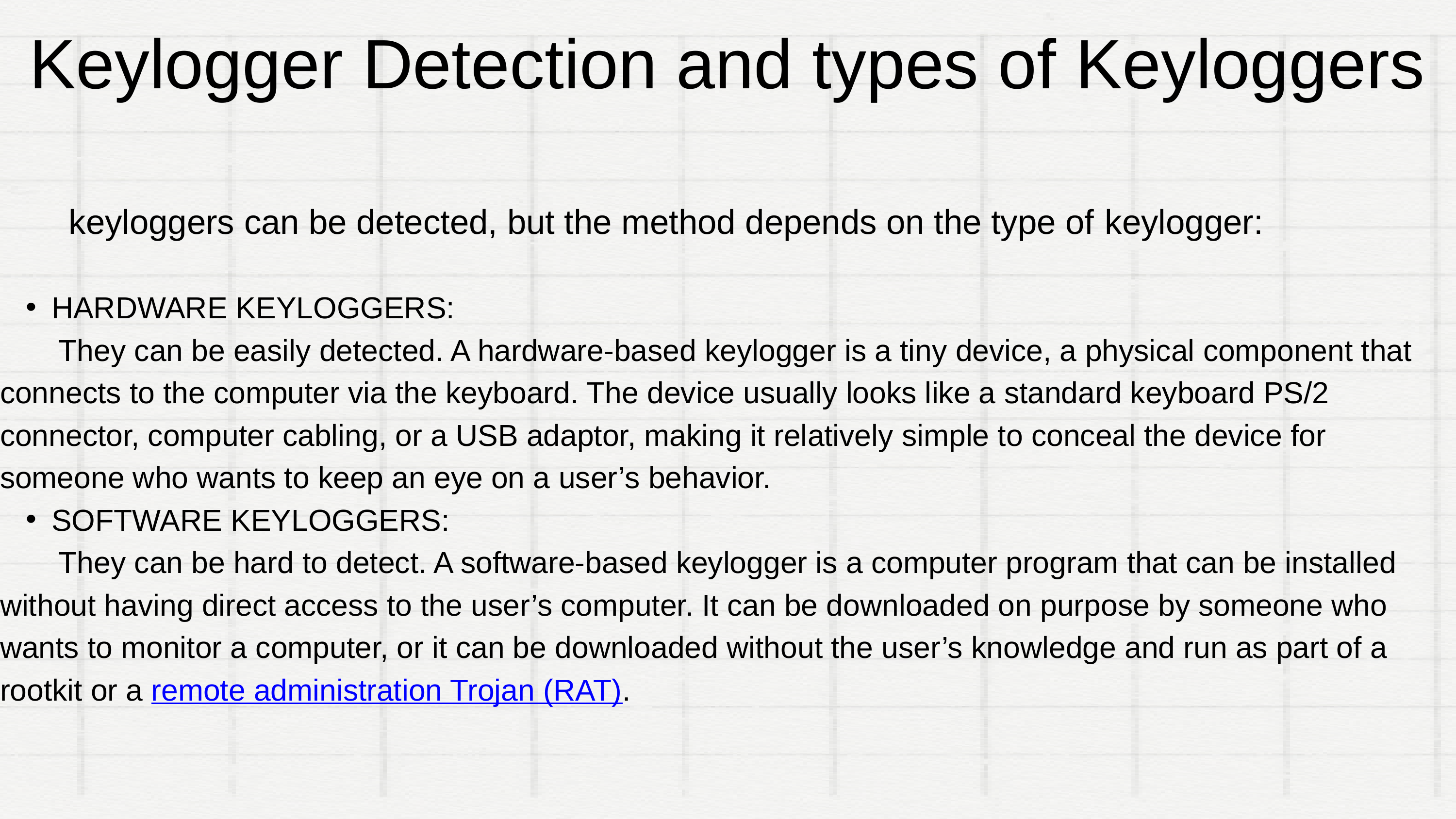

Keylogger Detection and types of Keyloggers
keyloggers can be detected, but the method depends on the type of keylogger:

HARDWARE KEYLOGGERS:
       They can be easily detected. A hardware-based keylogger is a tiny device, a physical component that connects to the computer via the keyboard. The device usually looks like a standard keyboard PS/2 connector, computer cabling, or a USB adaptor, making it relatively simple to conceal the device for someone who wants to keep an eye on a user’s behavior.
SOFTWARE KEYLOGGERS:
       They can be hard to detect. A software-based keylogger is a computer program that can be installed without having direct access to the user’s computer. It can be downloaded on purpose by someone who wants to monitor a computer, or it can be downloaded without the user’s knowledge and run as part of a rootkit or a remote administration Trojan (RAT).